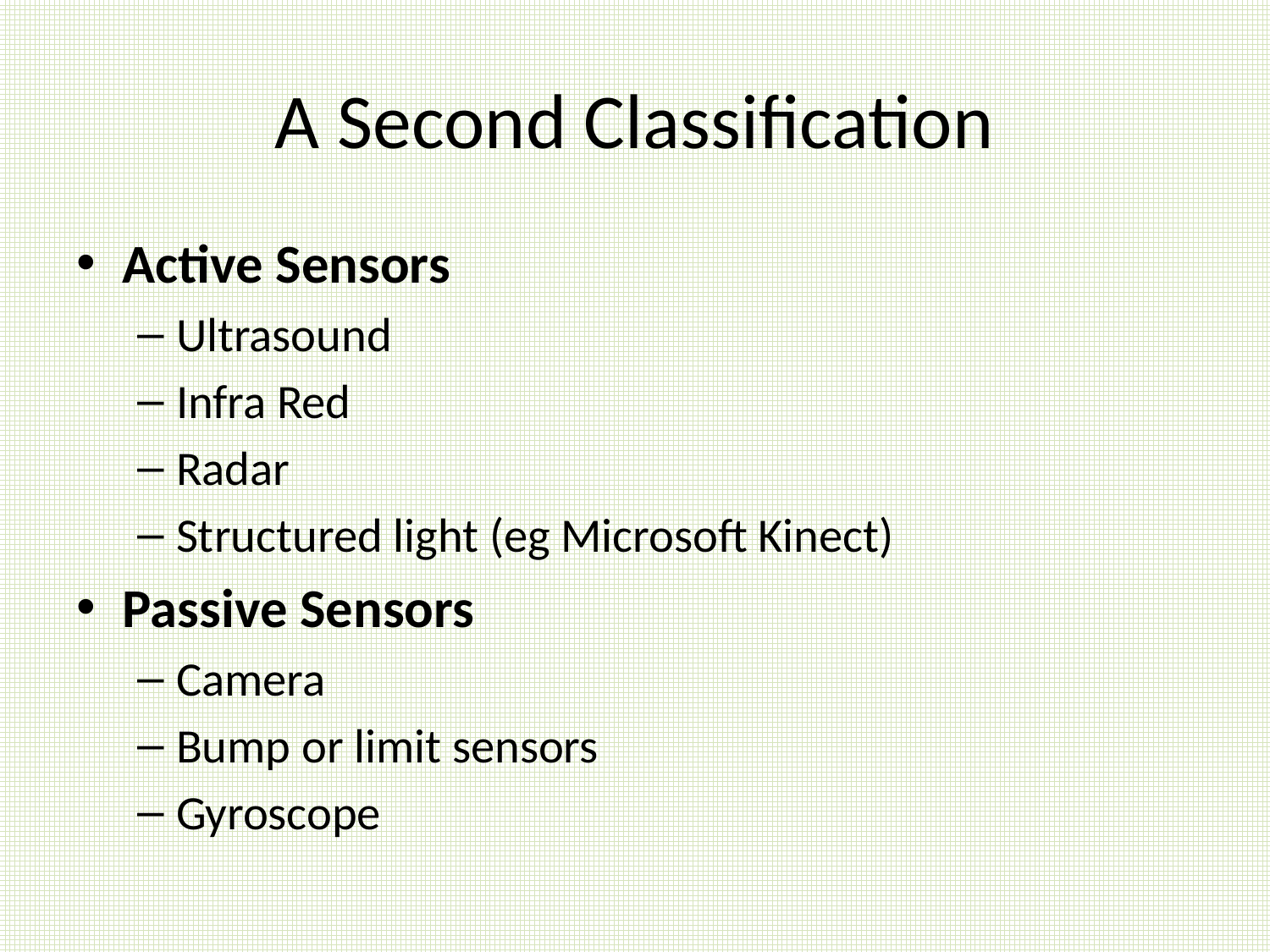

# A Second Classification
Active Sensors
Ultrasound
Infra Red
Radar
Structured light (eg Microsoft Kinect)
Passive Sensors
Camera
Bump or limit sensors
Gyroscope